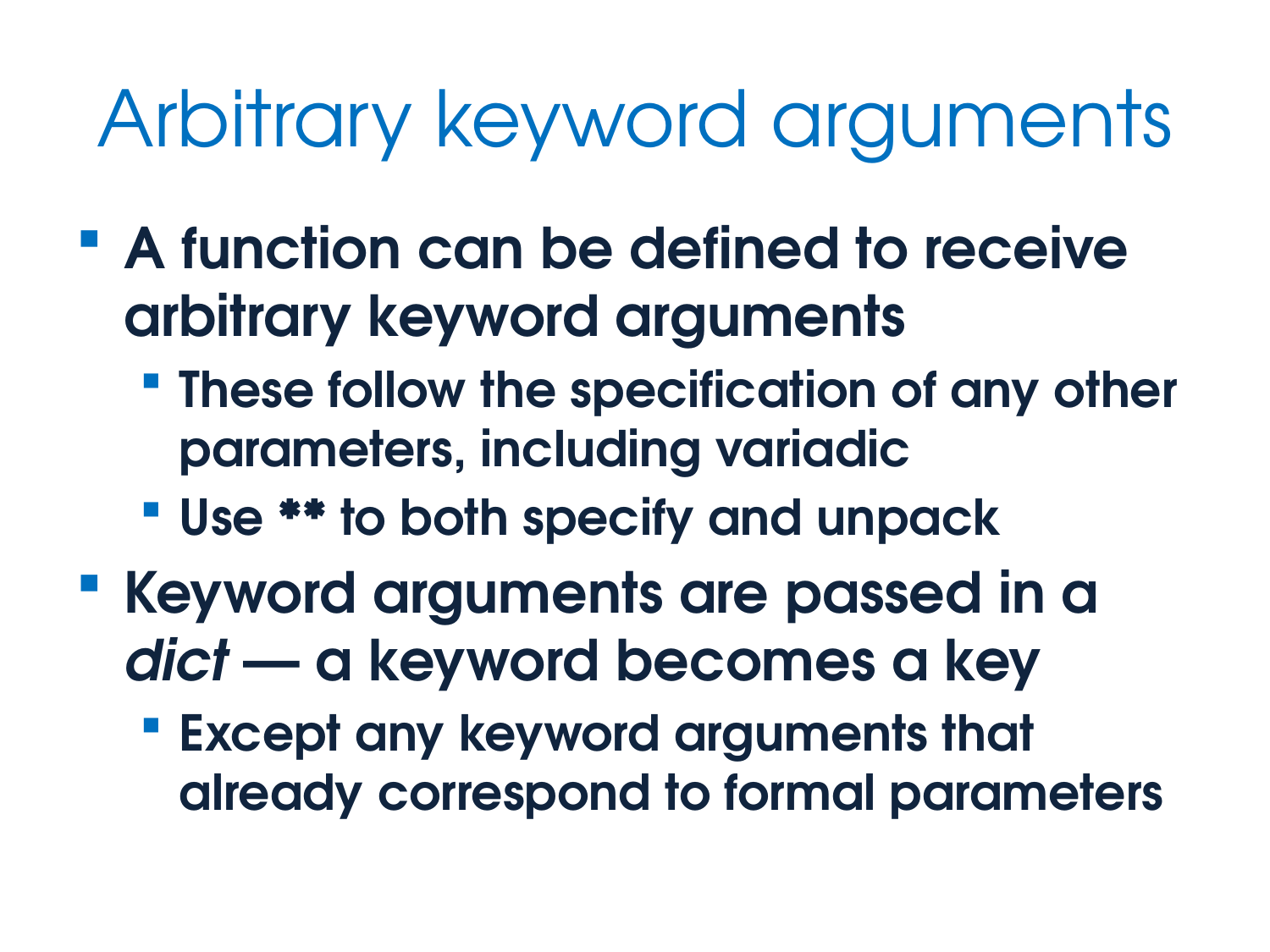

# Arbitrary keyword arguments
A function can be defined to receive arbitrary keyword arguments
These follow the specification of any other parameters, including variadic
Use ** to both specify and unpack
Keyword arguments are passed in a dict — a keyword becomes a key
Except any keyword arguments that already correspond to formal parameters